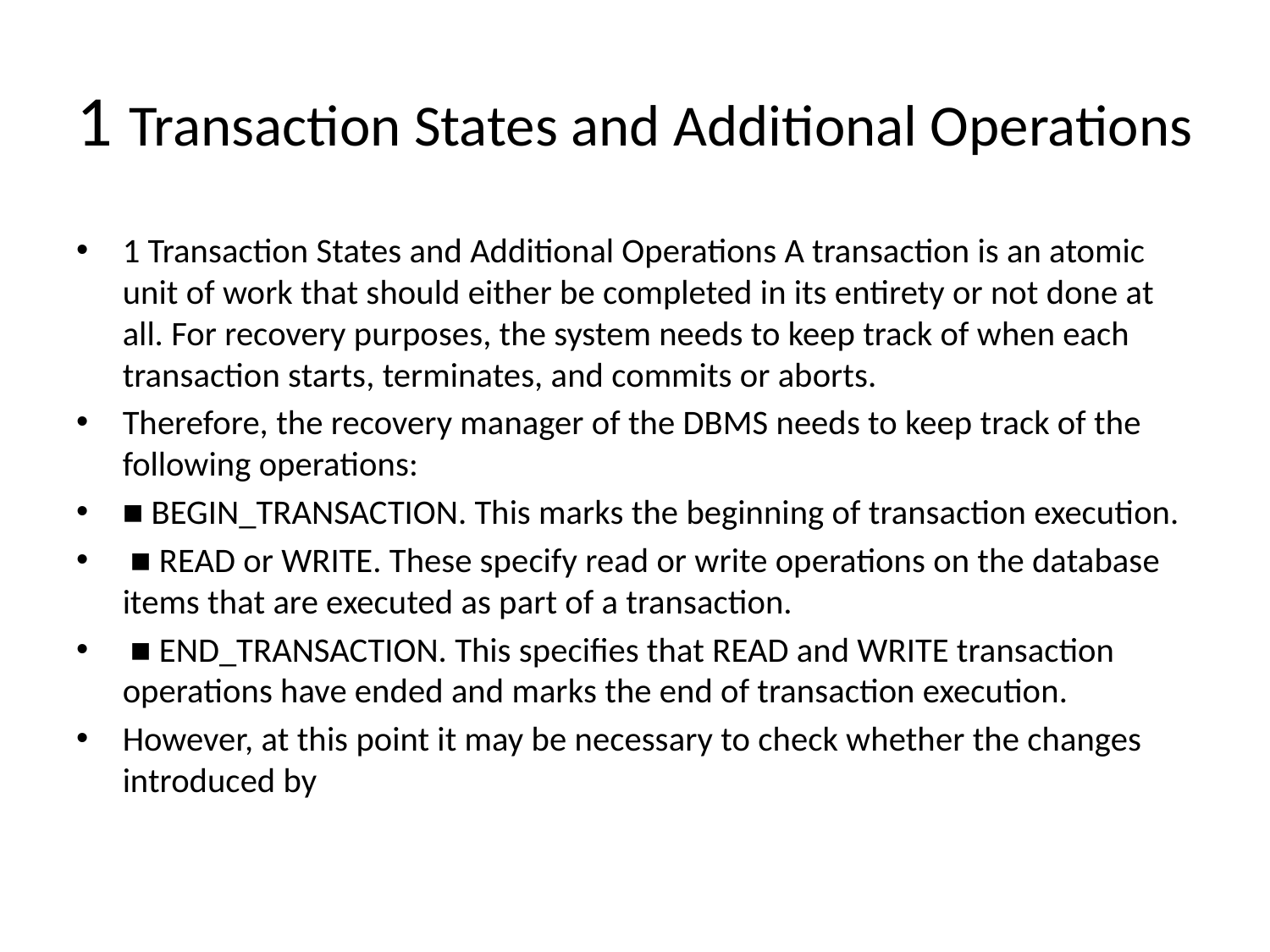

# 1 Transaction States and Additional Operations
1 Transaction States and Additional Operations A transaction is an atomic unit of work that should either be completed in its entirety or not done at all. For recovery purposes, the system needs to keep track of when each transaction starts, terminates, and commits or aborts.
Therefore, the recovery manager of the DBMS needs to keep track of the following operations:
■ BEGIN_TRANSACTION. This marks the beginning of transaction execution.
 ■ READ or WRITE. These specify read or write operations on the database items that are executed as part of a transaction.
 ■ END_TRANSACTION. This specifies that READ and WRITE transaction operations have ended and marks the end of transaction execution.
However, at this point it may be necessary to check whether the changes introduced by